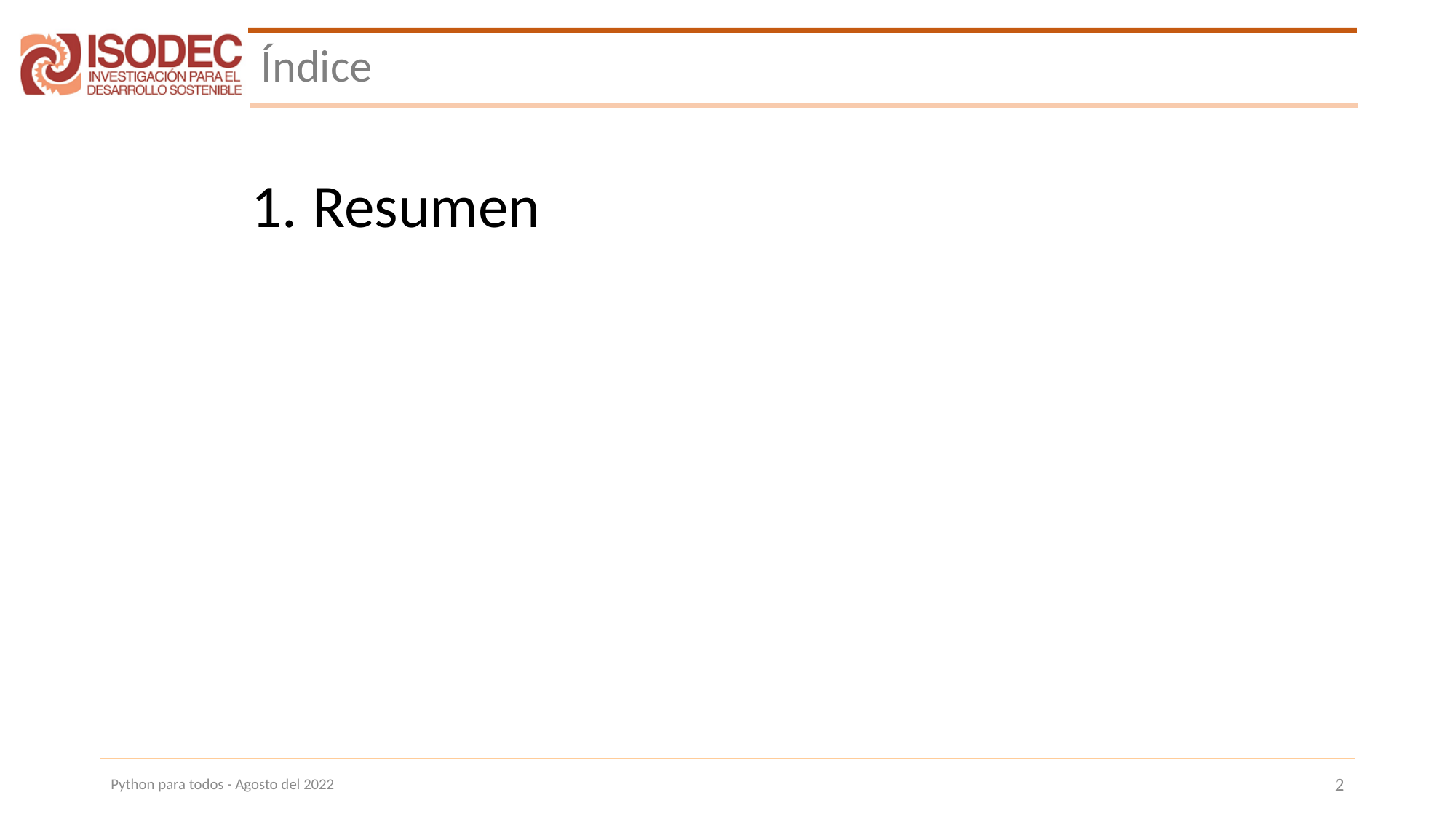

# Índice
Resumen
Python para todos - Agosto del 2022
2